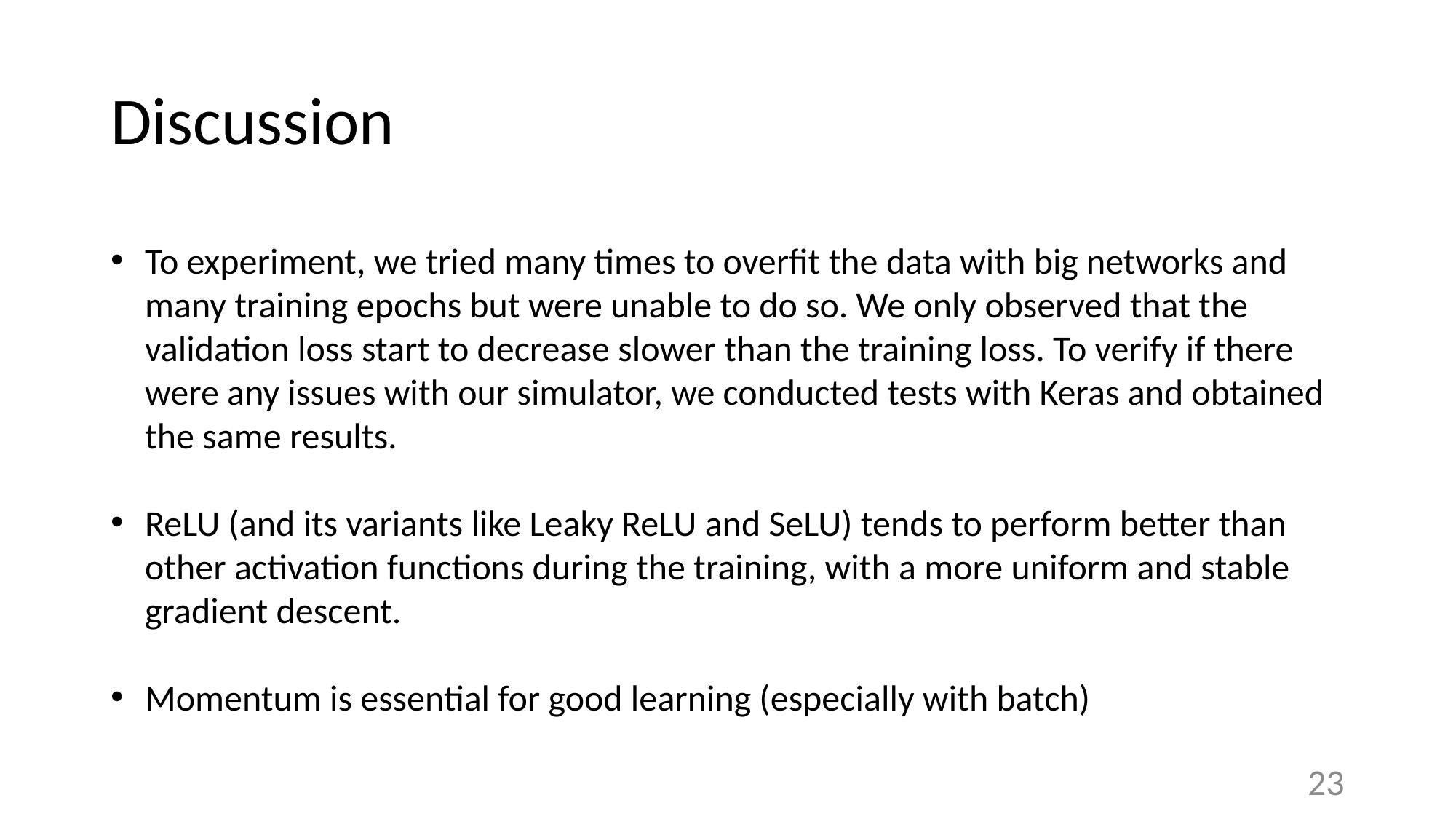

# Discussion
To experiment, we tried many times to overfit the data with big networks and many training epochs but were unable to do so. We only observed that the validation loss start to decrease slower than the training loss. To verify if there were any issues with our simulator, we conducted tests with Keras and obtained the same results.

ReLU (and its variants like Leaky ReLU and SeLU) tends to perform better than other activation functions during the training, with a more uniform and stable gradient descent.

Momentum is essential for good learning (especially with batch)
23